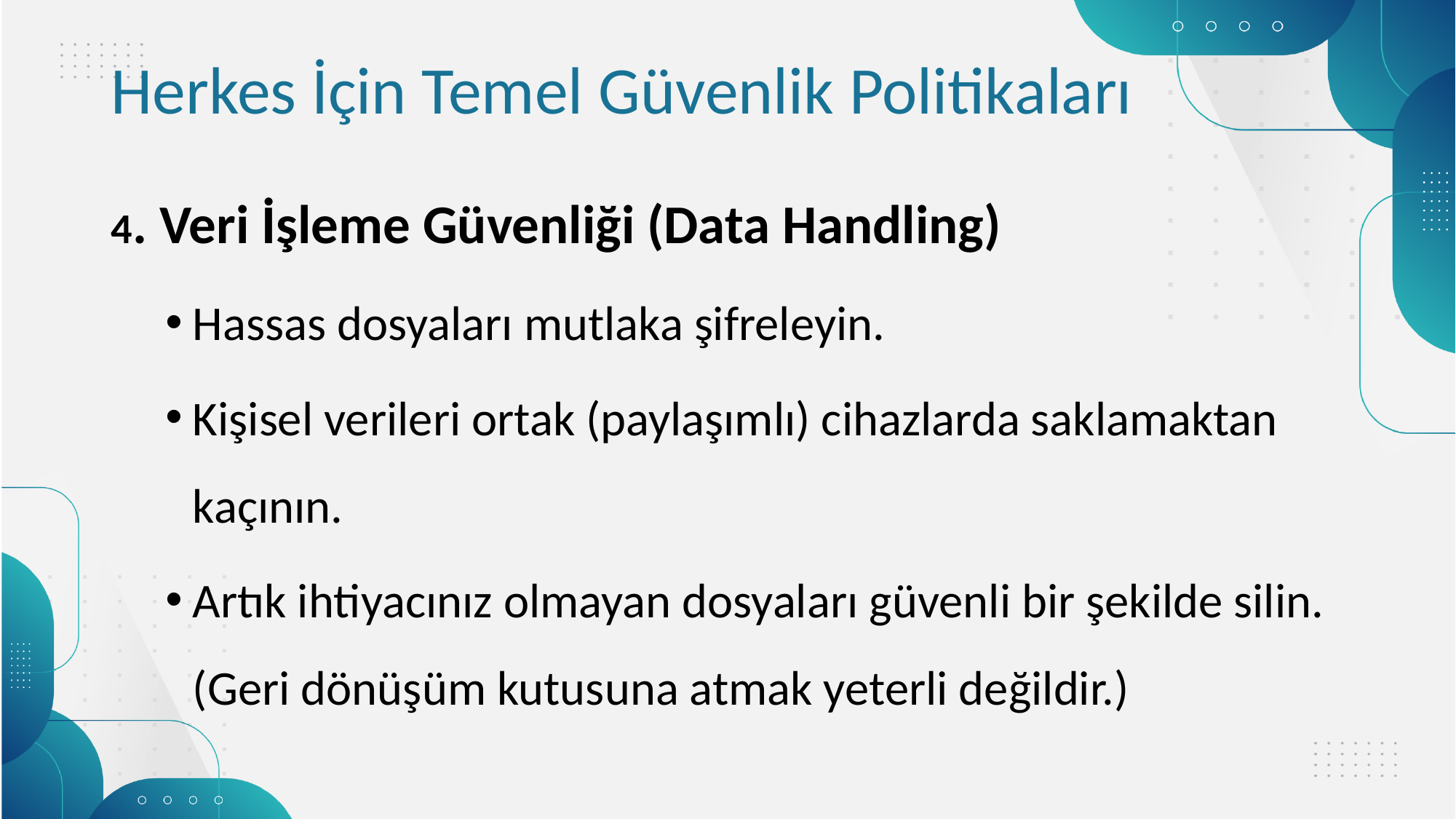

# Herkes İçin Temel Güvenlik Politikaları
4. Veri İşleme Güvenliği (Data Handling)
Hassas dosyaları mutlaka şifreleyin.
Kişisel verileri ortak (paylaşımlı) cihazlarda saklamaktan kaçının.
Artık ihtiyacınız olmayan dosyaları güvenli bir şekilde silin. (Geri dönüşüm kutusuna atmak yeterli değildir.)